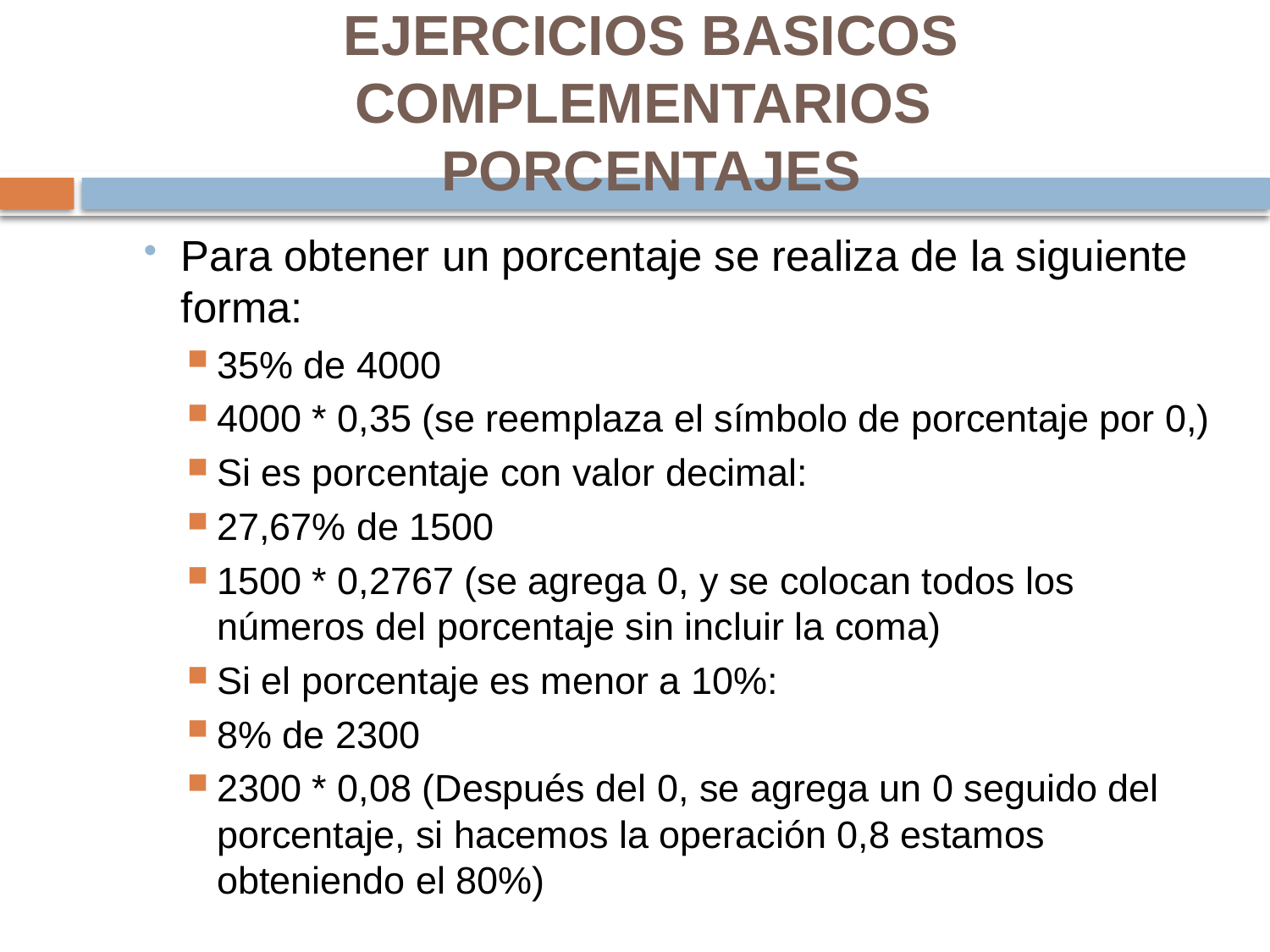

# EJERCICIOS BASICOS COMPLEMENTARIOS PORCENTAJES
Para obtener un porcentaje se realiza de la siguiente forma:
35% de 4000
4000 * 0,35 (se reemplaza el símbolo de porcentaje por 0,)
Si es porcentaje con valor decimal:
27,67% de 1500
1500 * 0,2767 (se agrega 0, y se colocan todos los números del porcentaje sin incluir la coma)
Si el porcentaje es menor a 10%:
8% de 2300
2300 * 0,08 (Después del 0, se agrega un 0 seguido del porcentaje, si hacemos la operación 0,8 estamos obteniendo el 80%)